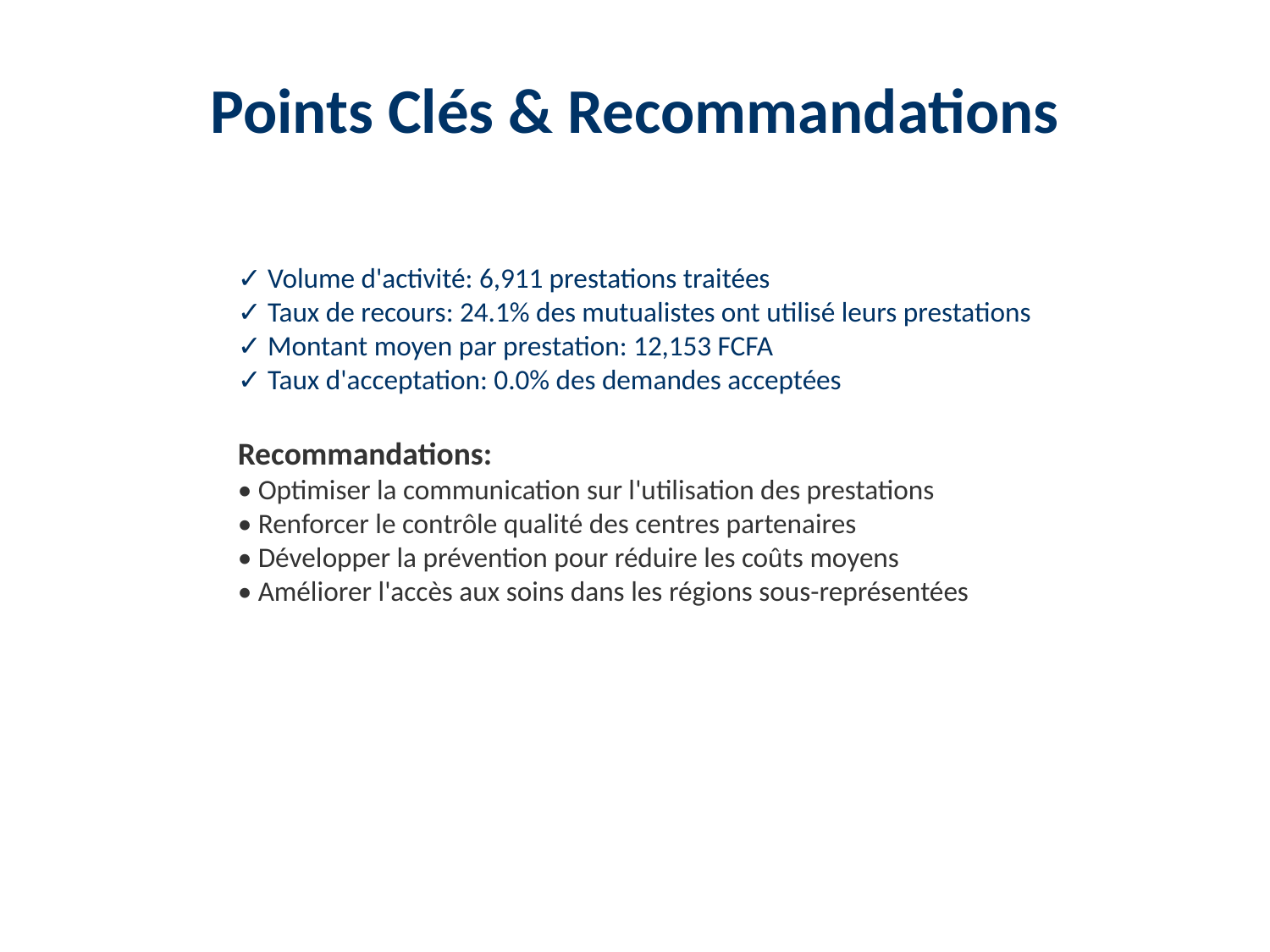

Points Clés & Recommandations
✓ Volume d'activité: 6,911 prestations traitées
✓ Taux de recours: 24.1% des mutualistes ont utilisé leurs prestations
✓ Montant moyen par prestation: 12,153 FCFA
✓ Taux d'acceptation: 0.0% des demandes acceptées

Recommandations:
• Optimiser la communication sur l'utilisation des prestations
• Renforcer le contrôle qualité des centres partenaires
• Développer la prévention pour réduire les coûts moyens
• Améliorer l'accès aux soins dans les régions sous-représentées